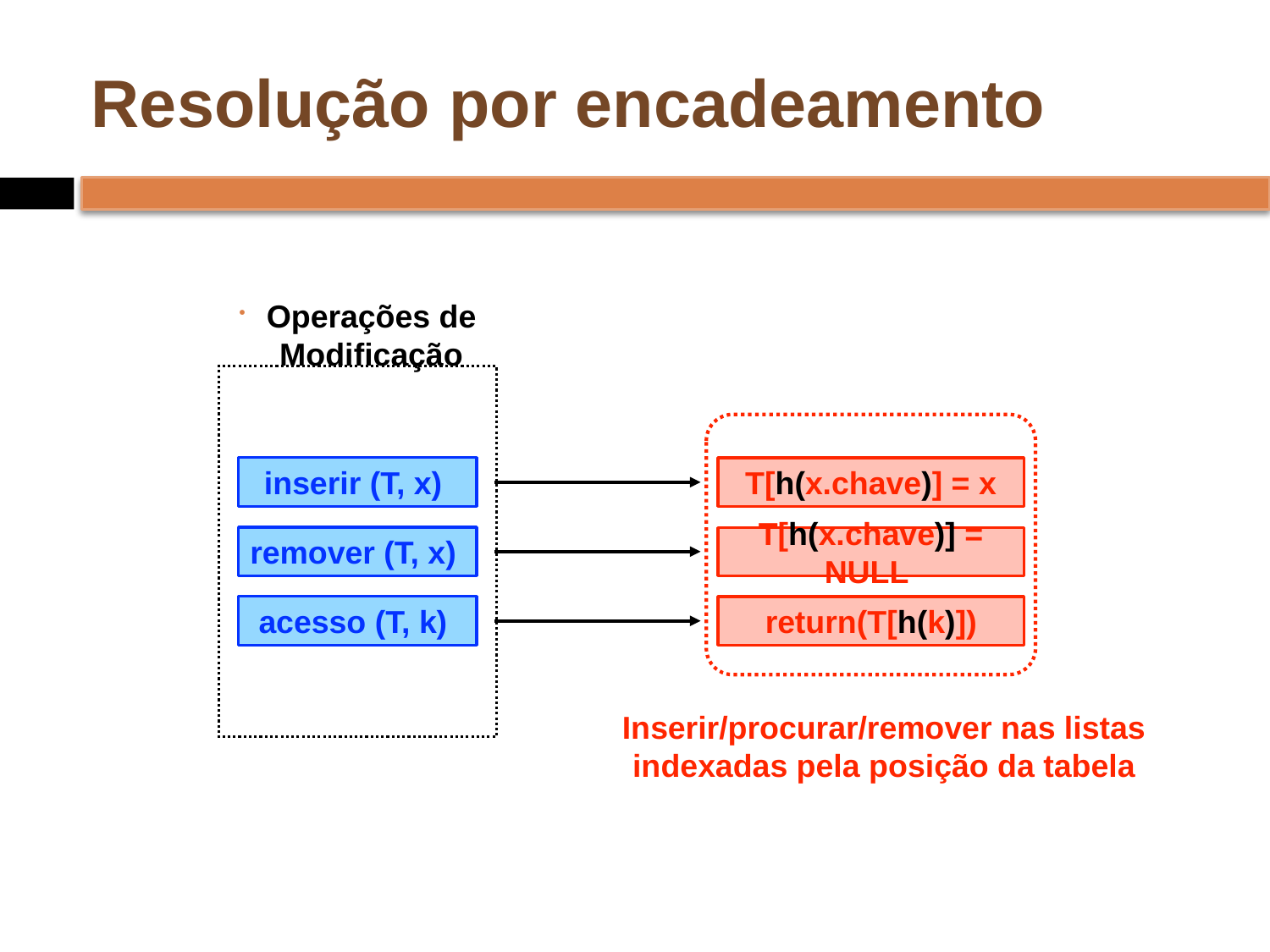

# Resolução por encadeamento
Operações de Modificação

inserir (T, x)
T[h(x.chave)] = x

remover (T, x)
T[h(x.chave)] = NULL

acesso (T, k)
return(T[h(k)])

Inserir/procurar/remover nas listas
indexadas pela posição da tabela
51